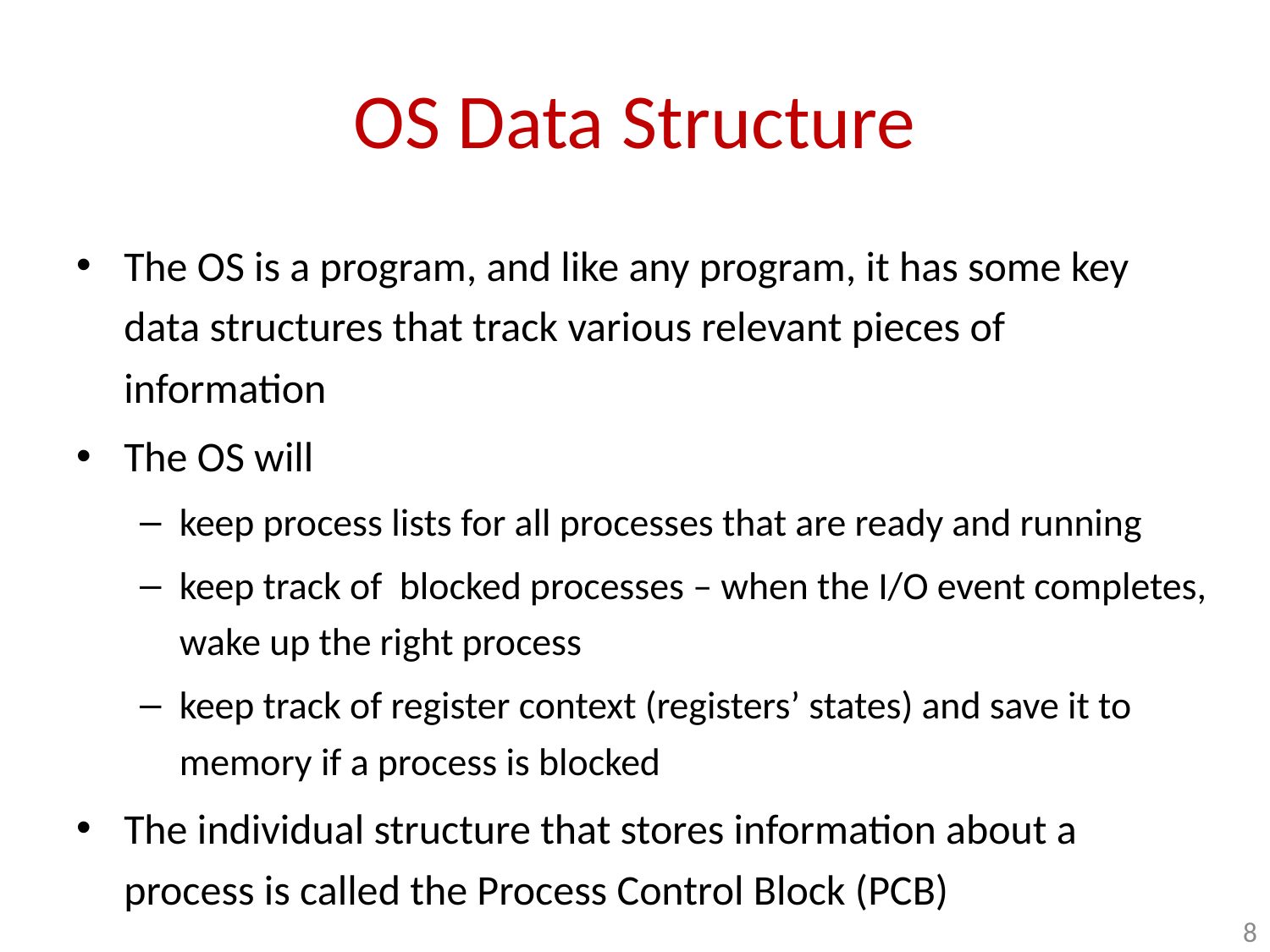

# OS Data Structure
The OS is a program, and like any program, it has some key data structures that track various relevant pieces of information
The OS will
keep process lists for all processes that are ready and running
keep track of  blocked processes – when the I/O event completes, wake up the right process
keep track of register context (registers’ states) and save it to memory if a process is blocked
The individual structure that stores information about a process is called the Process Control Block (PCB)